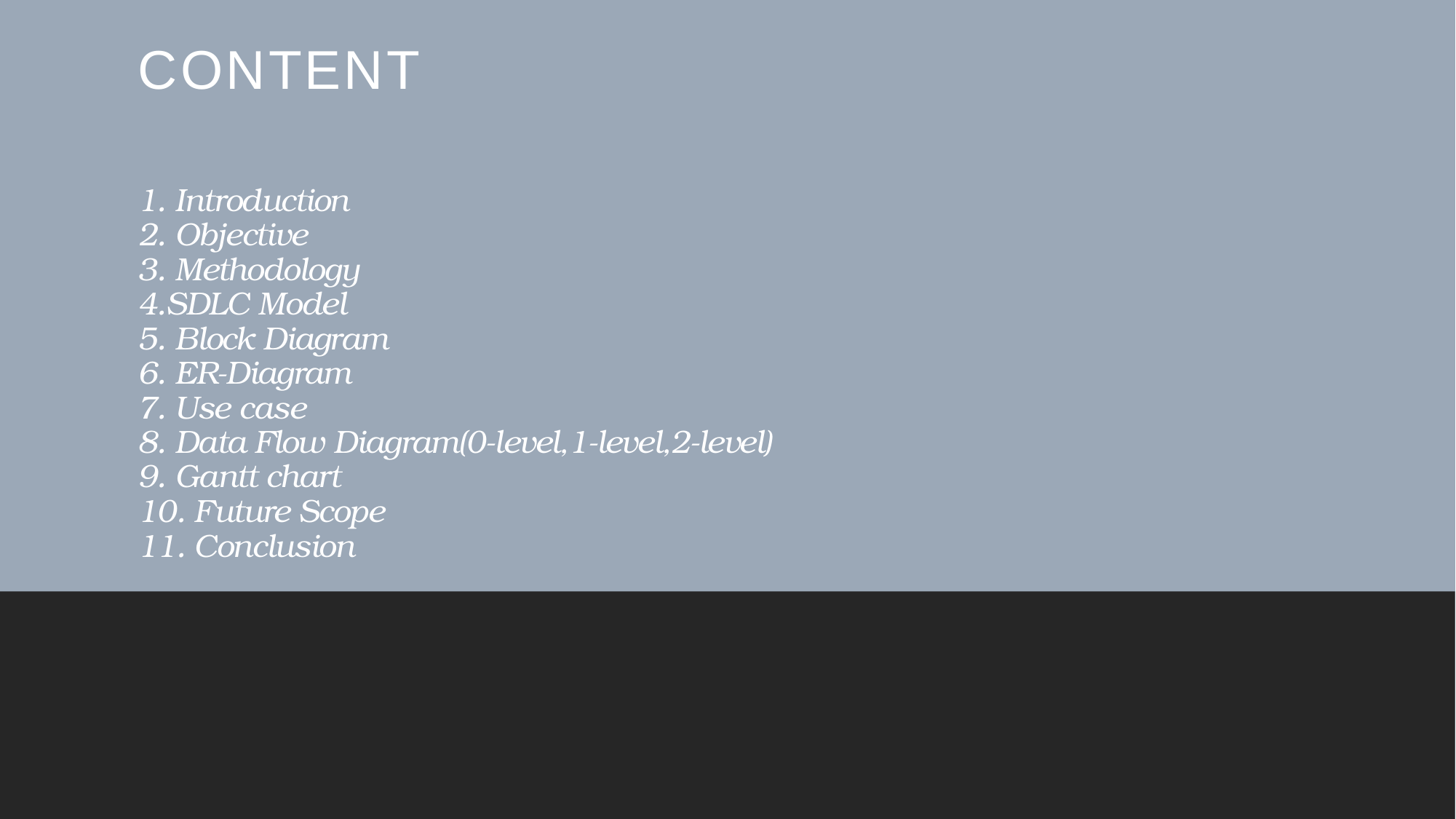

content
# 1. Introduction 2. Objective 3. Methodology 4.SDLC Model 5. Block Diagram 6. ER-Diagram 7. Use case 8. Data Flow Diagram(0-level,1-level,2-level) 9. Gantt chart 10. Future Scope 11. Conclusion